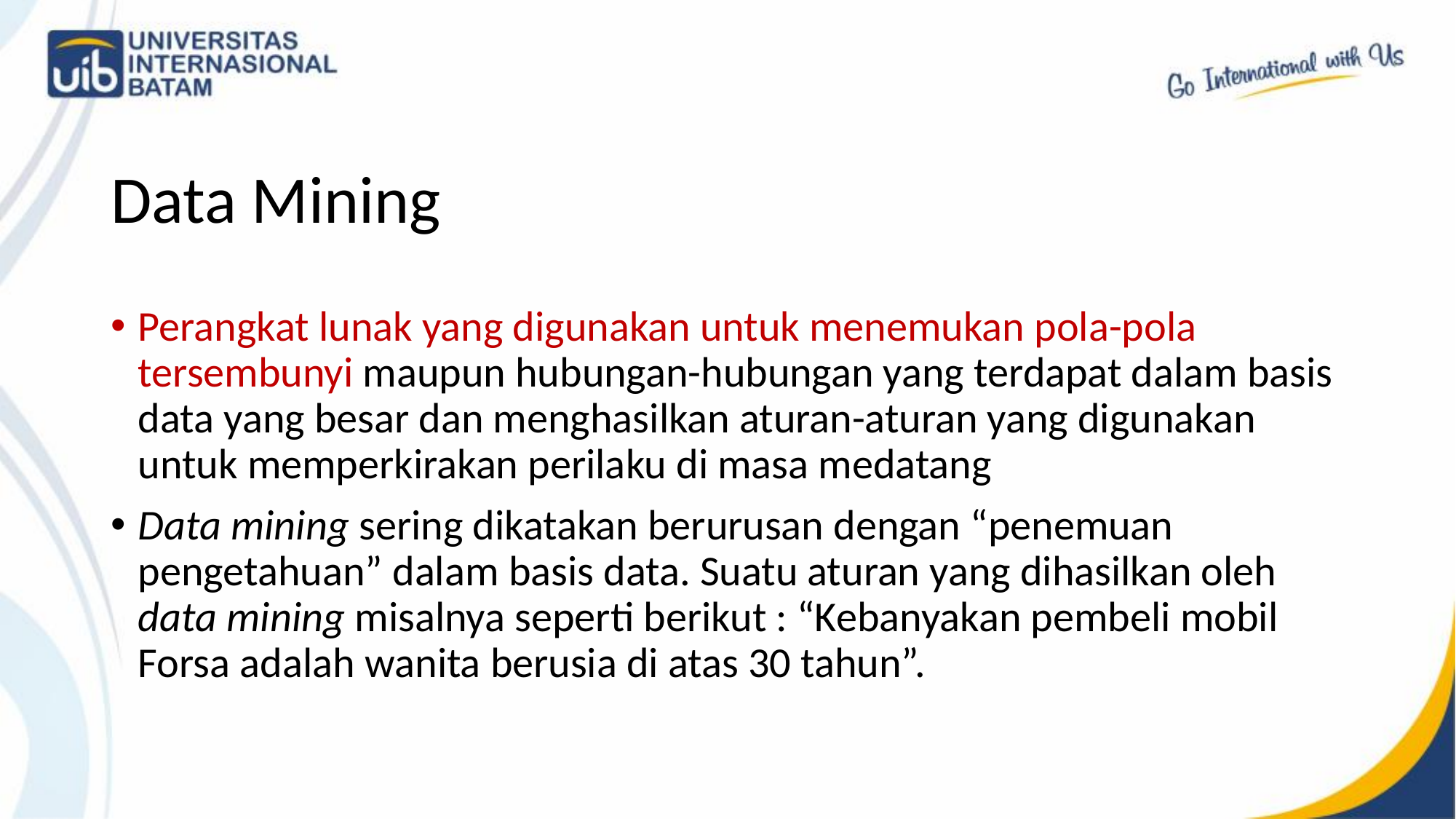

# Data Mining
Perangkat lunak yang digunakan untuk menemukan pola-pola tersembunyi maupun hubungan-hubungan yang terdapat dalam basis data yang besar dan menghasilkan aturan-aturan yang digunakan untuk memperkirakan perilaku di masa medatang
Data mining sering dikatakan berurusan dengan “penemuan pengetahuan” dalam basis data. Suatu aturan yang dihasilkan oleh data mining misalnya seperti berikut : “Kebanyakan pembeli mobil Forsa adalah wanita berusia di atas 30 tahun”.